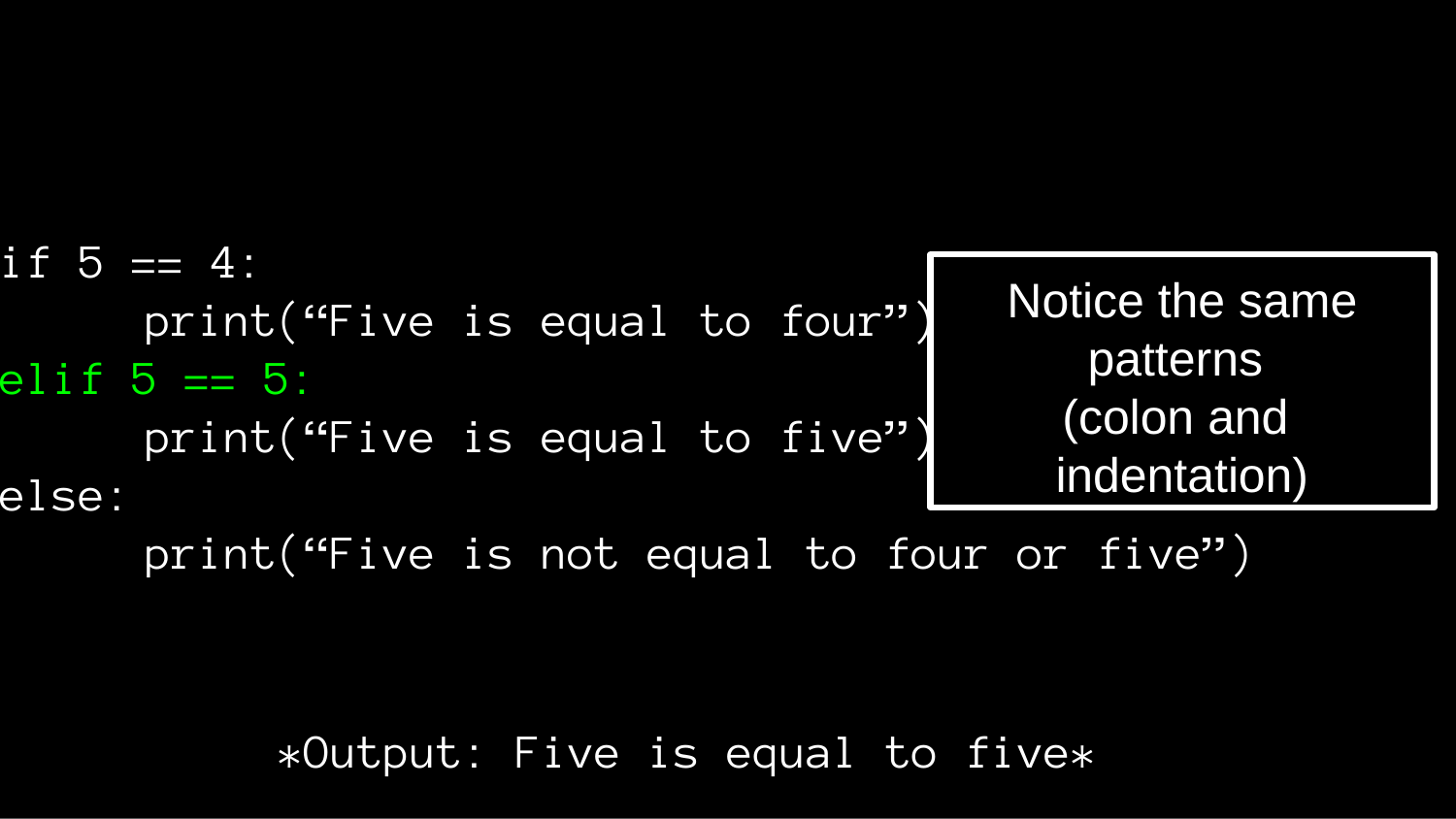

# if 5 == 4:
	print(“Five is equal to four”)
elif 5 == 5:
	print(“Five is equal to five”)
else:
	print(“Five is not equal to four or five”)

*Output: Five is equal to five*
Notice the same patterns
(colon and  indentation)